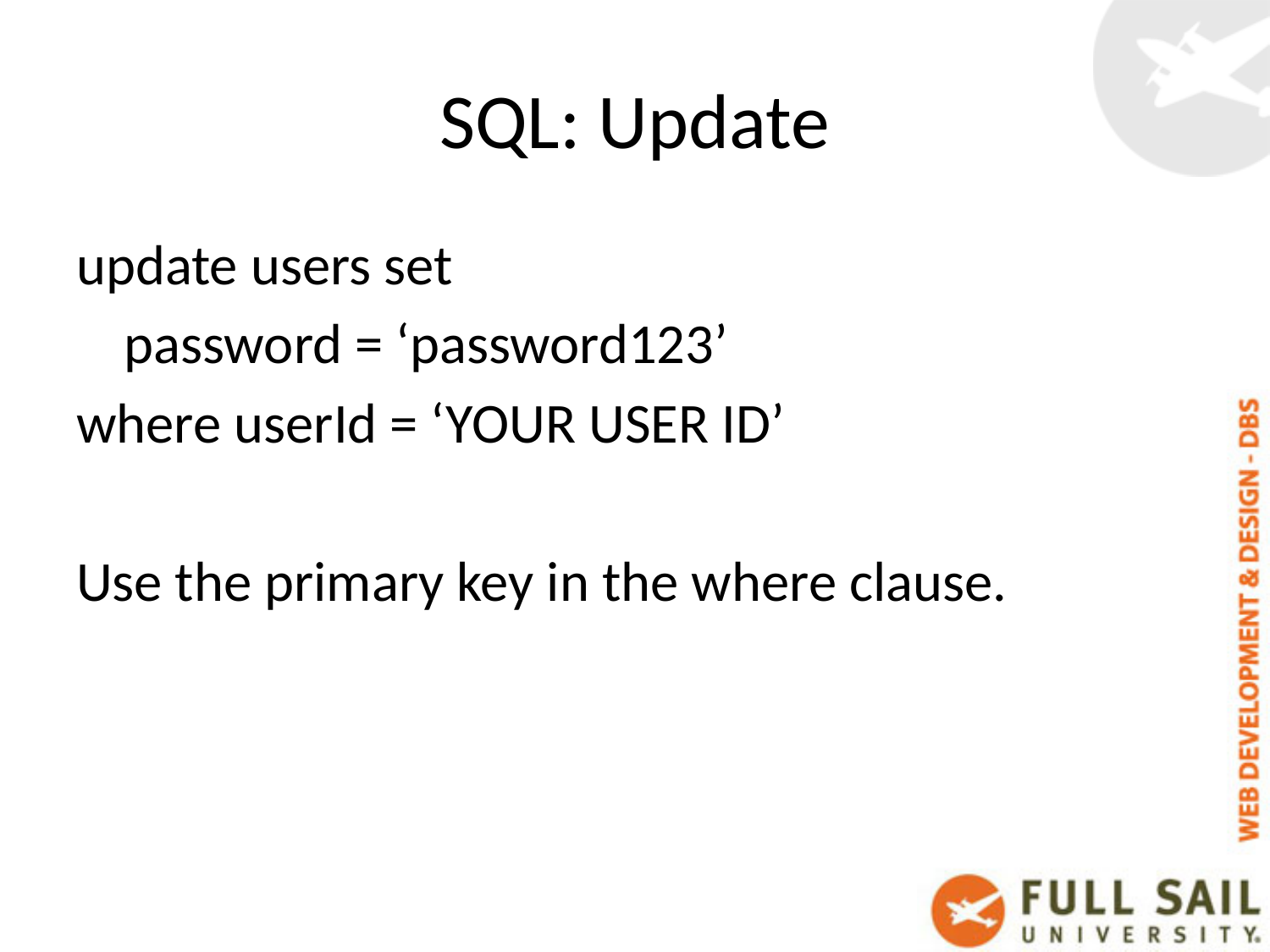

# SQL: Update
update users set
	password = ‘password123’
where userId = ‘YOUR USER ID’

Use the primary key in the where clause.